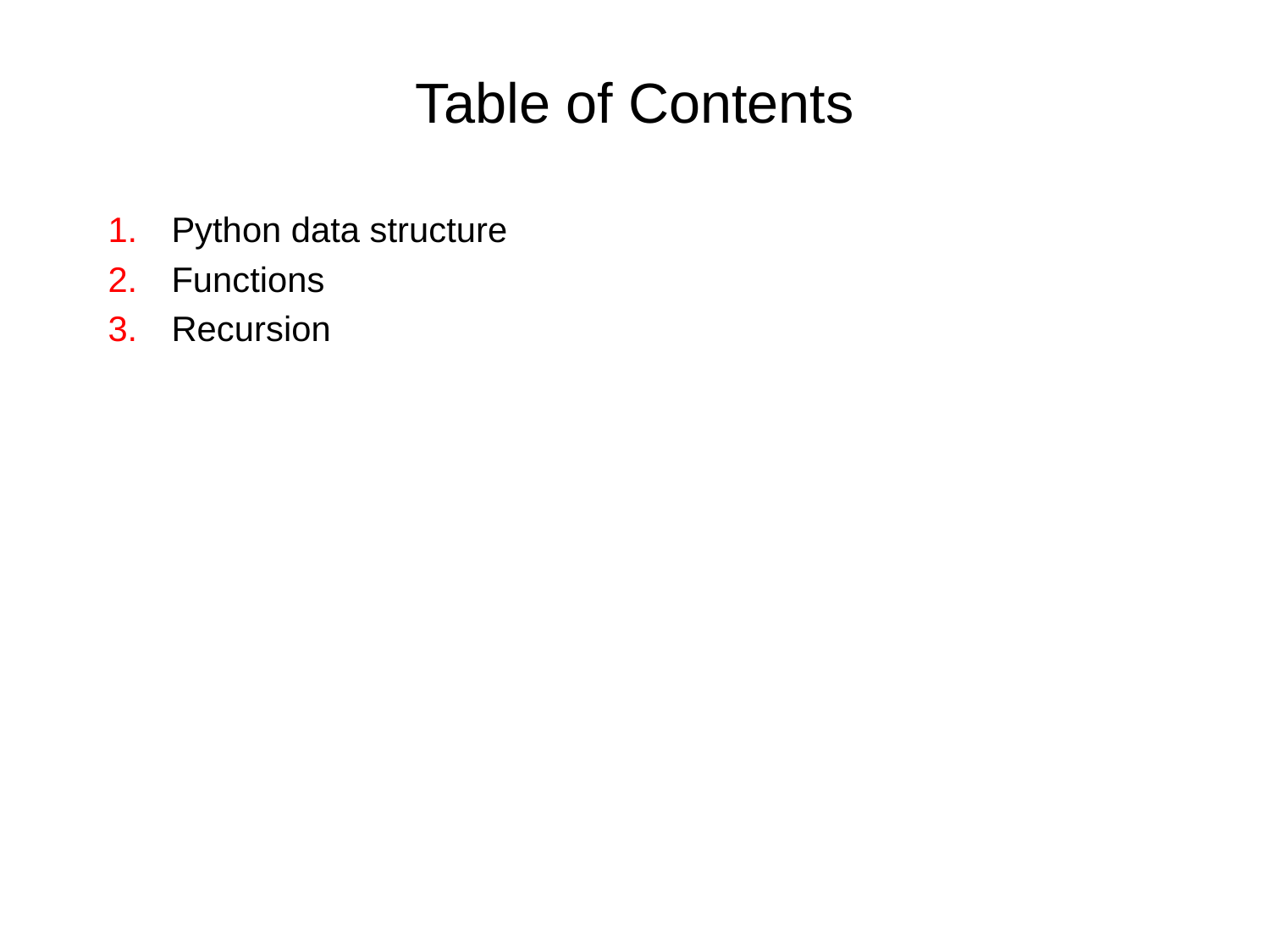

# Table of Contents
Python data structure
Functions
Recursion